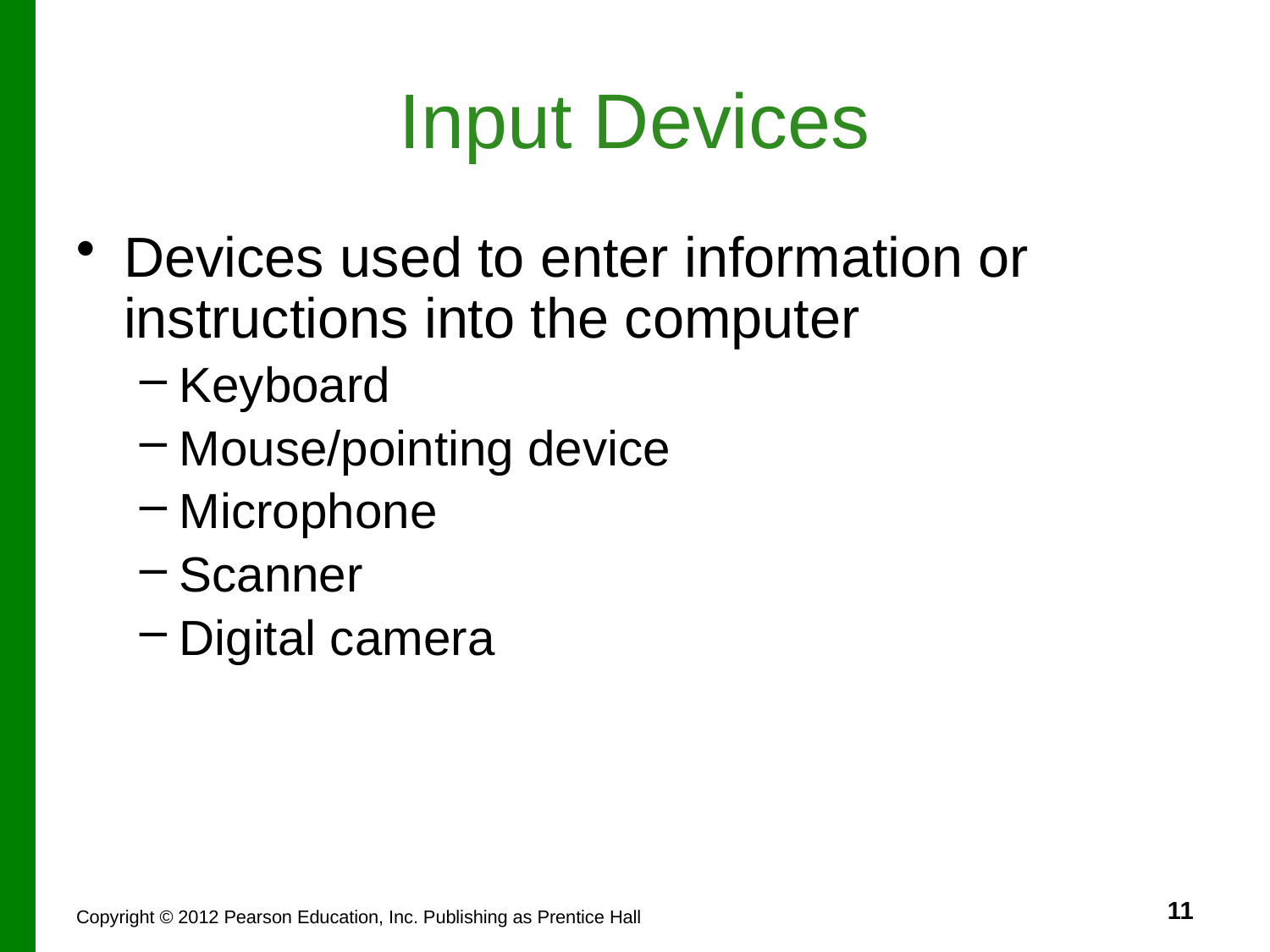

# Input Devices
Devices used to enter information or instructions into the computer
Keyboard
Mouse/pointing device
Microphone
Scanner
Digital camera
11
Copyright © 2012 Pearson Education, Inc. Publishing as Prentice Hall